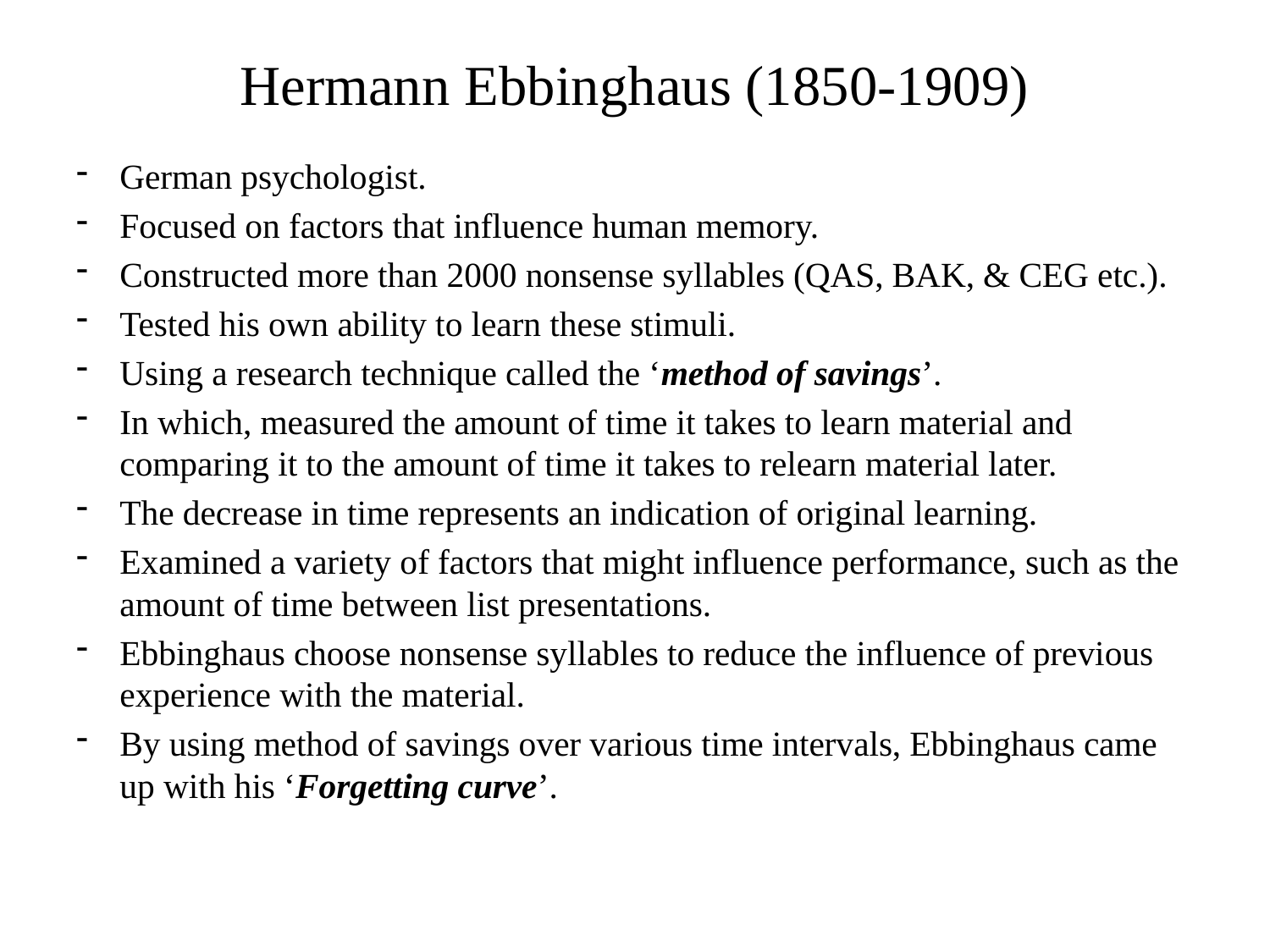

# Hermann Ebbinghaus (1850-1909)
German psychologist.
Focused on factors that influence human memory.
Constructed more than 2000 nonsense syllables (QAS, BAK, & CEG etc.).
Tested his own ability to learn these stimuli.
Using a research technique called the ‘method of savings’.
In which, measured the amount of time it takes to learn material and comparing it to the amount of time it takes to relearn material later.
The decrease in time represents an indication of original learning.
Examined a variety of factors that might influence performance, such as the amount of time between list presentations.
Ebbinghaus choose nonsense syllables to reduce the influence of previous experience with the material.
By using method of savings over various time intervals, Ebbinghaus came up with his ‘Forgetting curve’.